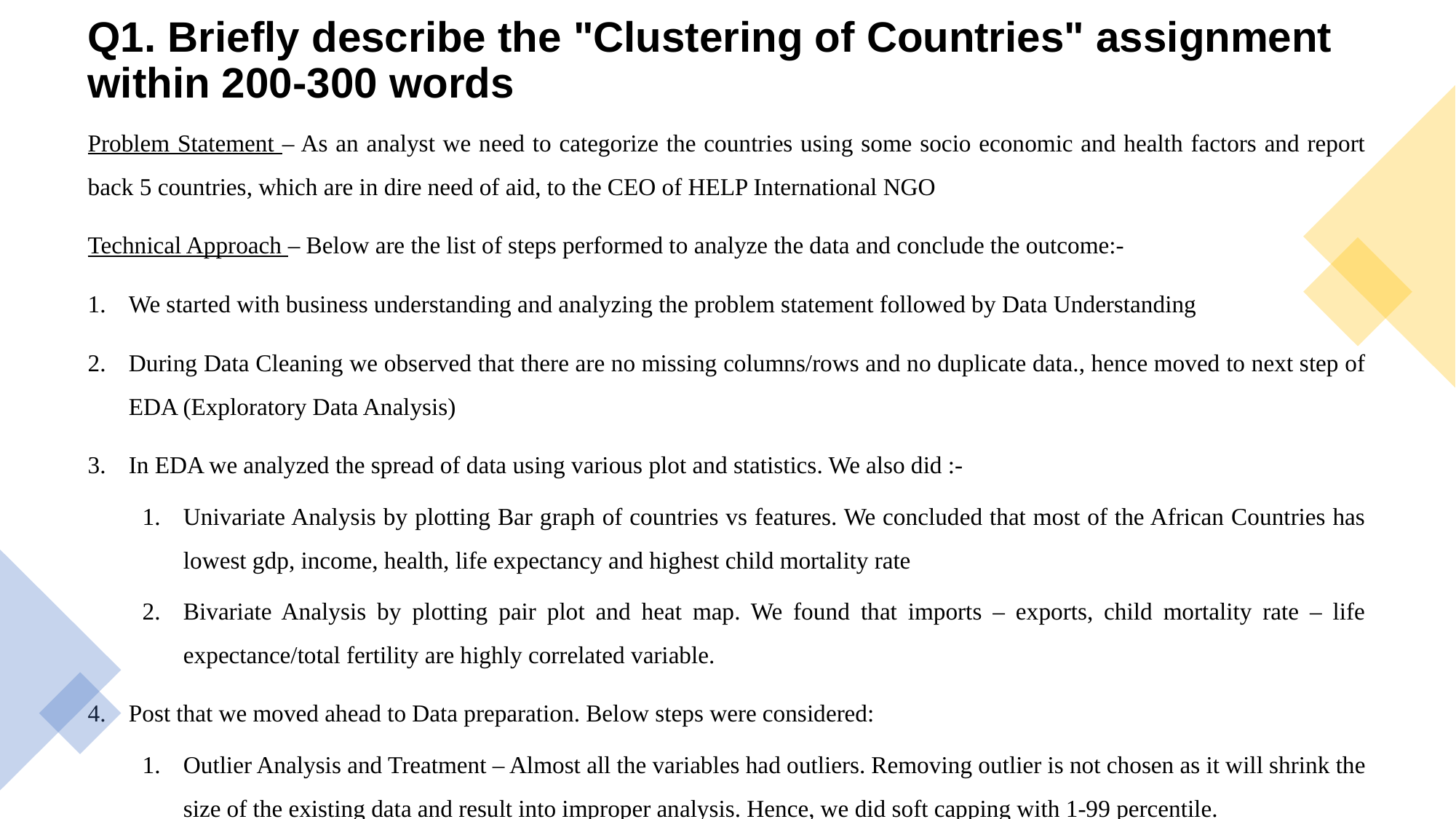

# Q1. Briefly describe the "Clustering of Countries" assignment within 200-300 words
Problem Statement – As an analyst we need to categorize the countries using some socio economic and health factors and report back 5 countries, which are in dire need of aid, to the CEO of HELP International NGO
Technical Approach – Below are the list of steps performed to analyze the data and conclude the outcome:-
We started with business understanding and analyzing the problem statement followed by Data Understanding
During Data Cleaning we observed that there are no missing columns/rows and no duplicate data., hence moved to next step of EDA (Exploratory Data Analysis)
In EDA we analyzed the spread of data using various plot and statistics. We also did :-
Univariate Analysis by plotting Bar graph of countries vs features. We concluded that most of the African Countries has lowest gdp, income, health, life expectancy and highest child mortality rate
Bivariate Analysis by plotting pair plot and heat map. We found that imports – exports, child mortality rate – life expectance/total fertility are highly correlated variable.
Post that we moved ahead to Data preparation. Below steps were considered:
Outlier Analysis and Treatment – Almost all the variables had outliers. Removing outlier is not chosen as it will shrink the size of the existing data and result into improper analysis. Hence, we did soft capping with 1-99 percentile.